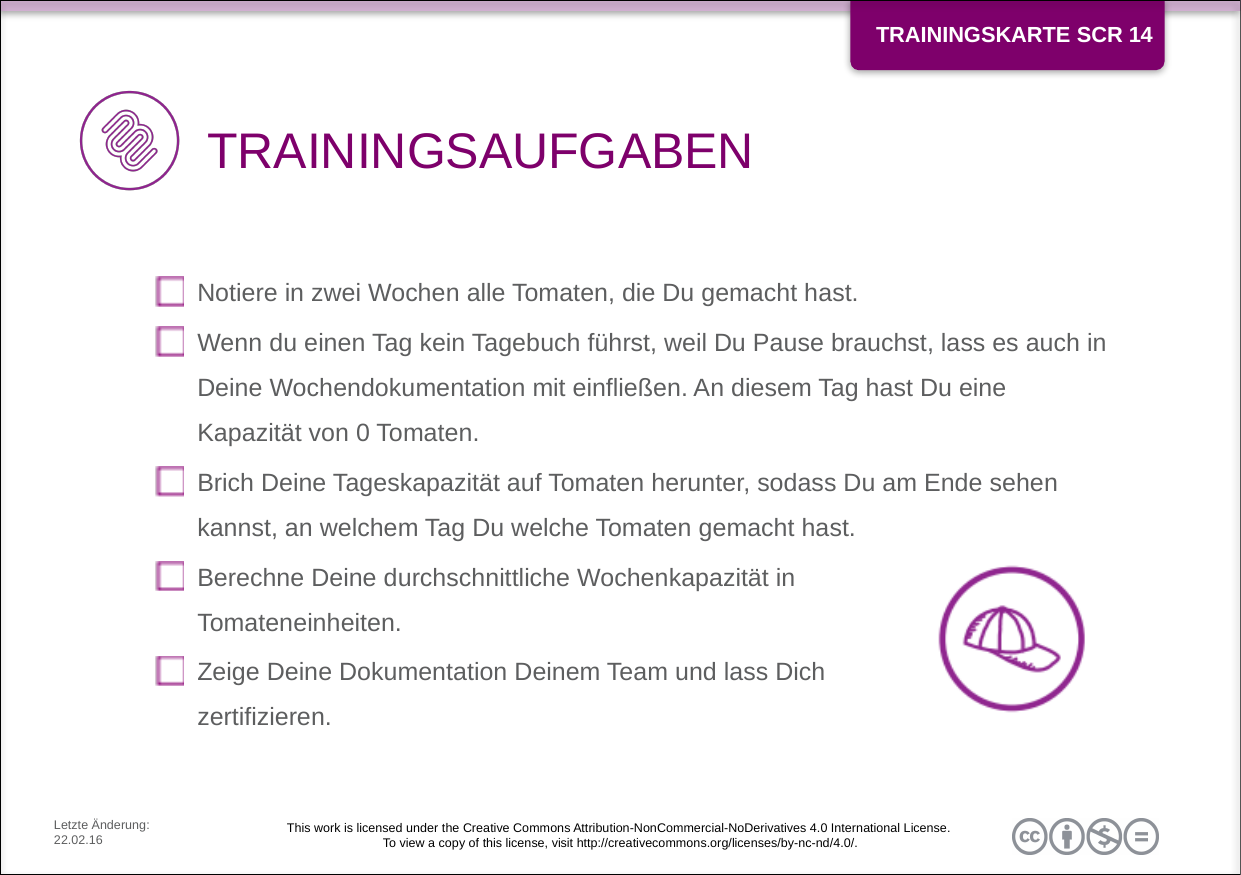

Notiere in zwei Wochen alle Tomaten, die Du gemacht hast.
Wenn du einen Tag kein Tagebuch führst, weil Du Pause brauchst, lass es auch in Deine Wochendokumentation mit einfließen. An diesem Tag hast Du eine Kapazität von 0 Tomaten.
Brich Deine Tageskapazität auf Tomaten herunter, sodass Du am Ende sehen kannst, an welchem Tag Du welche Tomaten gemacht hast.
Berechne Deine durchschnittliche Wochenkapazität in
Tomateneinheiten.
Zeige Deine Dokumentation Deinem Team und lass Dich
zertifizieren.